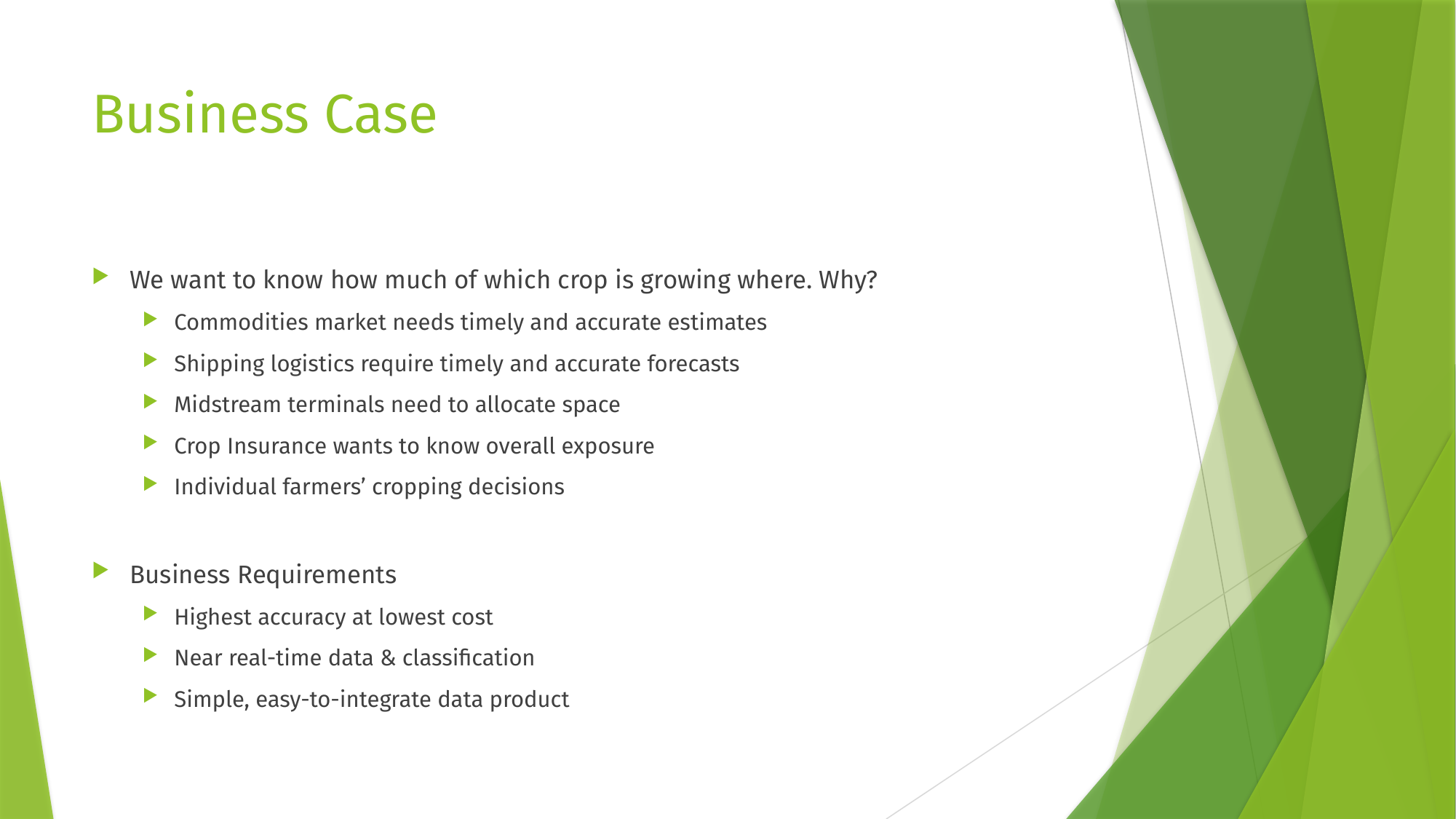

# Business Case
We want to know how much of which crop is growing where. Why?
Commodities market needs timely and accurate estimates
Shipping logistics require timely and accurate forecasts
Midstream terminals need to allocate space
Crop Insurance wants to know overall exposure
Individual farmers’ cropping decisions

Business Requirements
Highest accuracy at lowest cost
Near real-time data & classification
Simple, easy-to-integrate data product